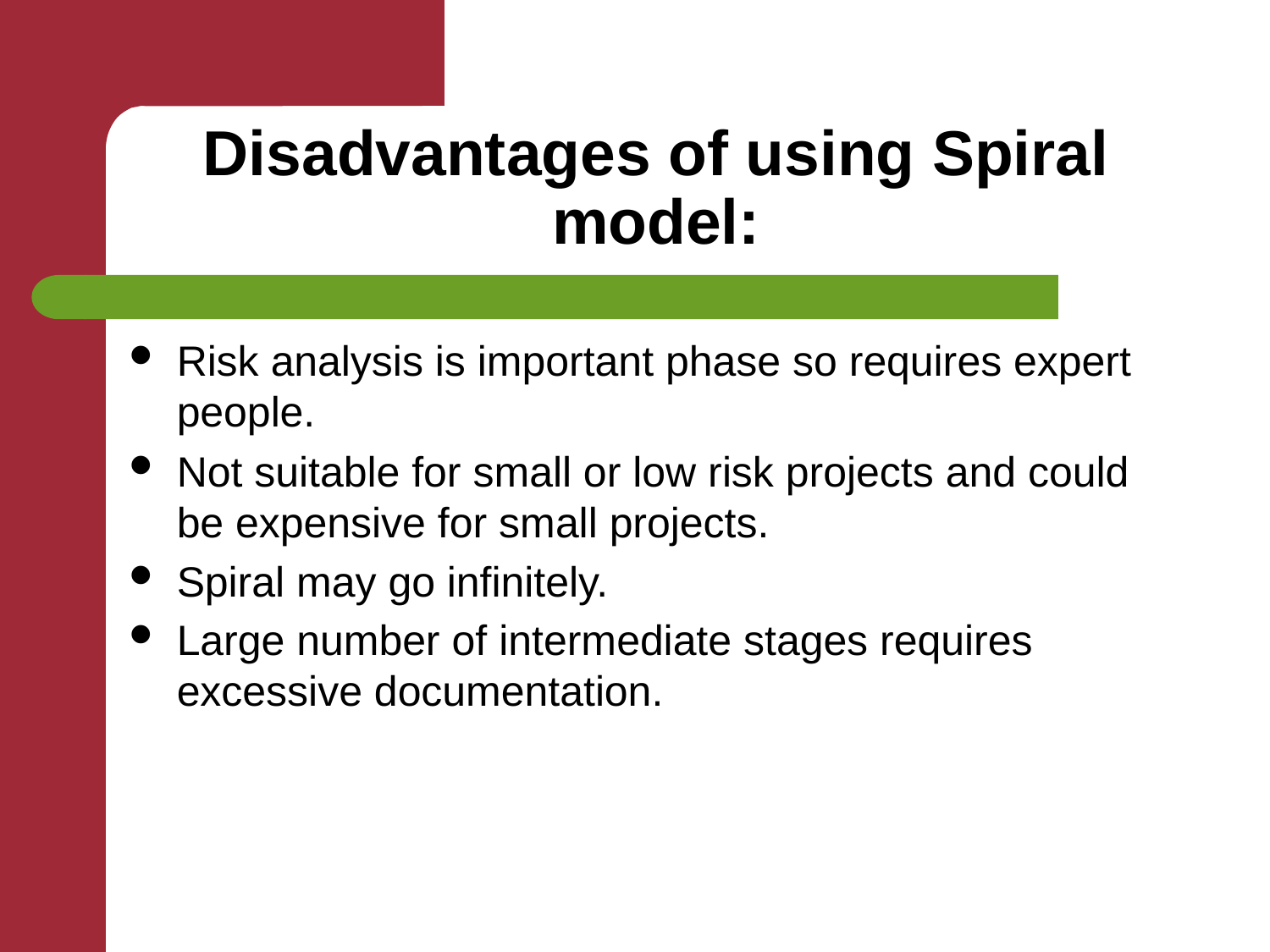

# Disadvantages of using Spiral model:
Risk analysis is important phase so requires expert people.
Not suitable for small or low risk projects and could be expensive for small projects.
Spiral may go infinitely.
Large number of intermediate stages requires excessive documentation.